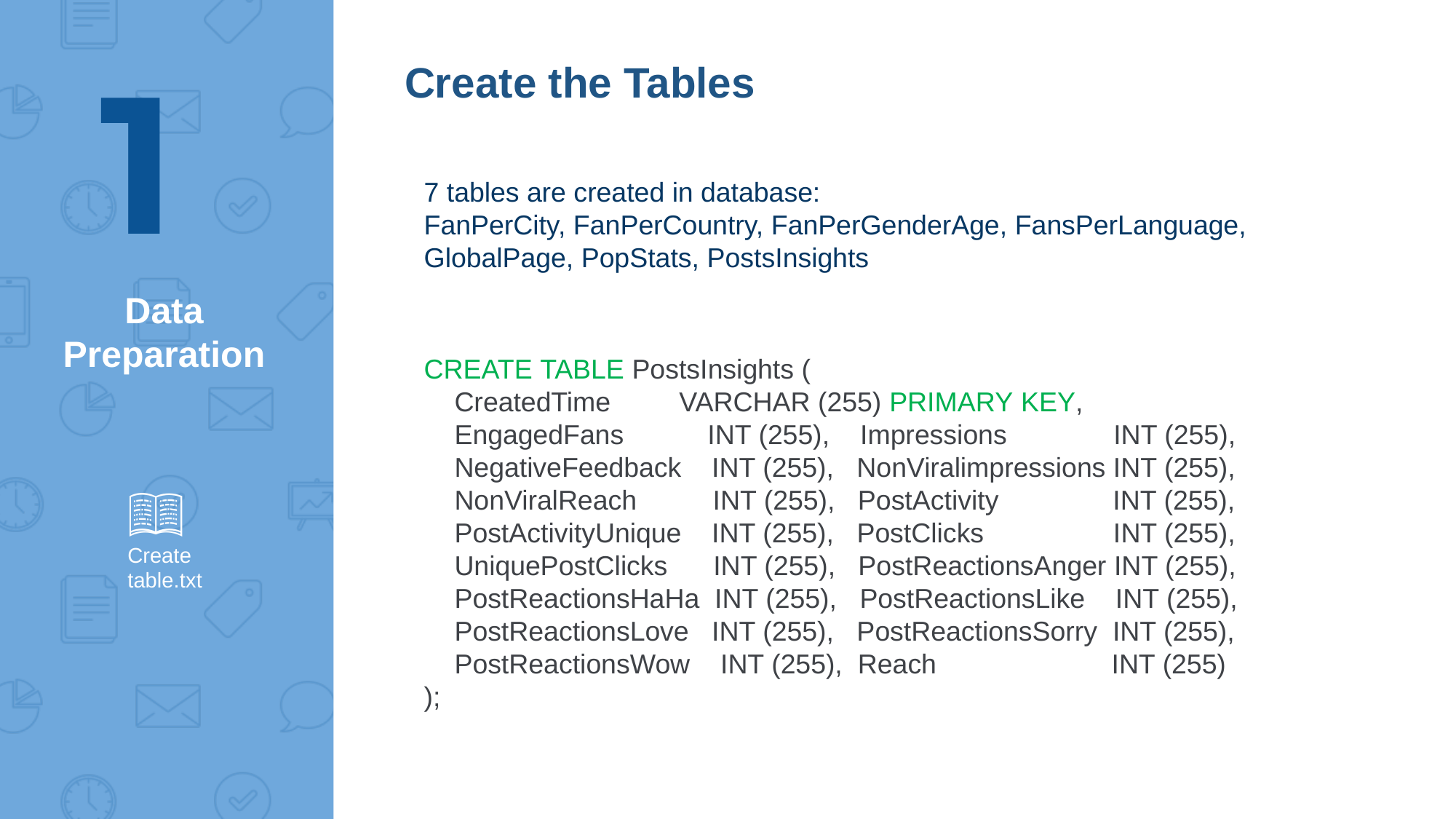

1
Create the Tables
7 tables are created in database:
FanPerCity, FanPerCountry, FanPerGenderAge, FansPerLanguage,
GlobalPage, PopStats, PostsInsights
# Data Preparation

CREATE TABLE PostsInsights (
    CreatedTime         VARCHAR (255) PRIMARY KEY,
    EngagedFans           INT (255),    Impressions              INT (255),
    NegativeFeedback    INT (255),   NonViralimpressions INT (255),
    NonViralReach          INT (255),   PostActivity               INT (255),
    PostActivityUnique    INT (255),   PostClicks                 INT (255),
    UniquePostClicks      INT (255),   PostReactionsAnger INT (255),
    PostReactionsHaHa  INT (255),   PostReactionsLike    INT (255),
    PostReactionsLove   INT (255),   PostReactionsSorry  INT (255),
    PostReactionsWow    INT (255),  Reach                       INT (255)
);
📖
Create table.txt